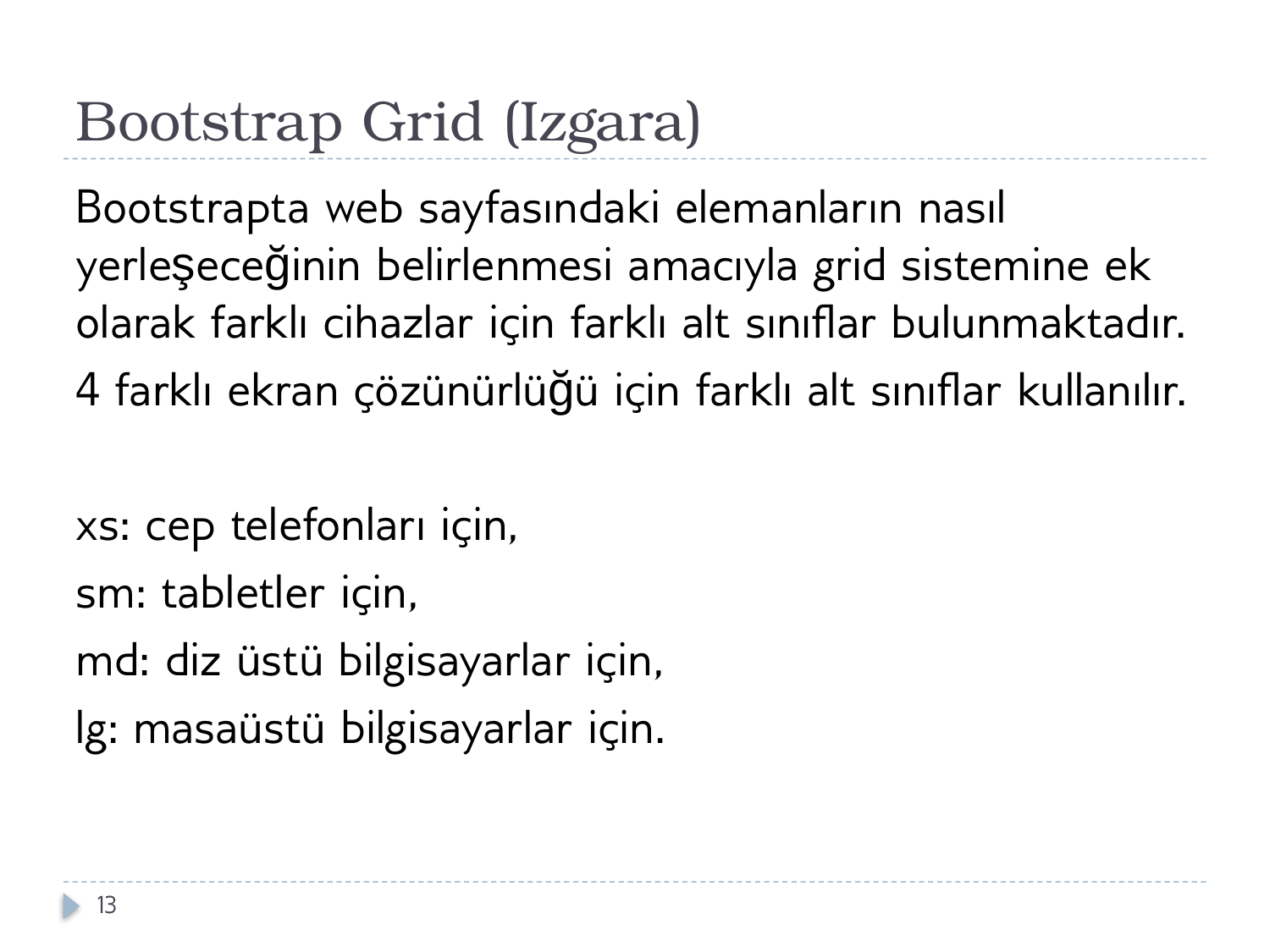

# Bootstrap Grid (Izgara)
Bootstrapta web sayfasındaki elemanların nasıl yerleşeceğinin belirlenmesi amacıyla grid sistemine ek olarak farklı cihazlar için farklı alt sınıflar bulunmaktadır.
4 farklı ekran çözünürlüğü için farklı alt sınıflar kullanılır.

xs: cep telefonları için,
sm: tabletler için,
md: diz üstü bilgisayarlar için,
lg: masaüstü bilgisayarlar için.
13